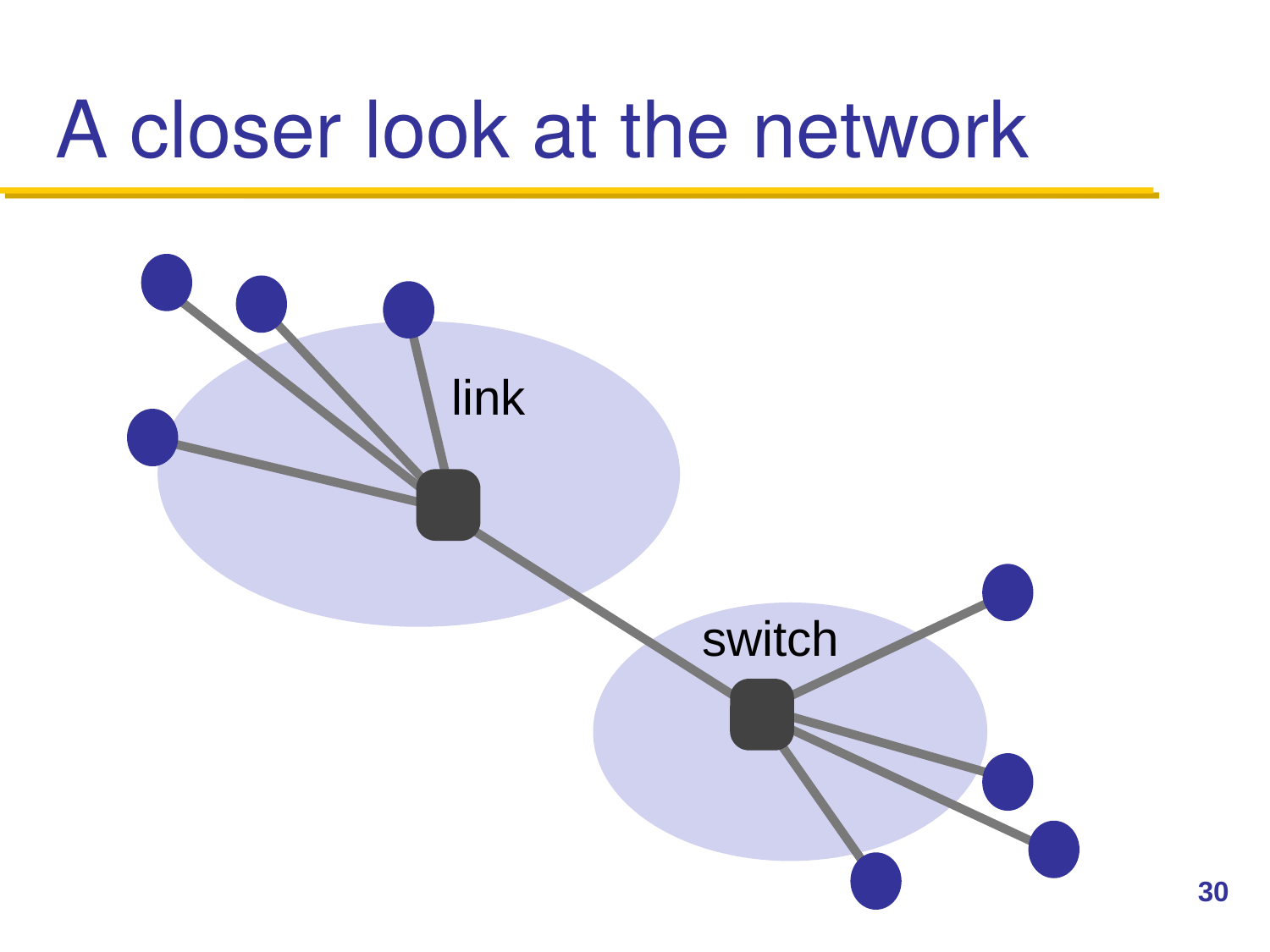

# A closer look at the network

link

switch

30
Internet Service Provider